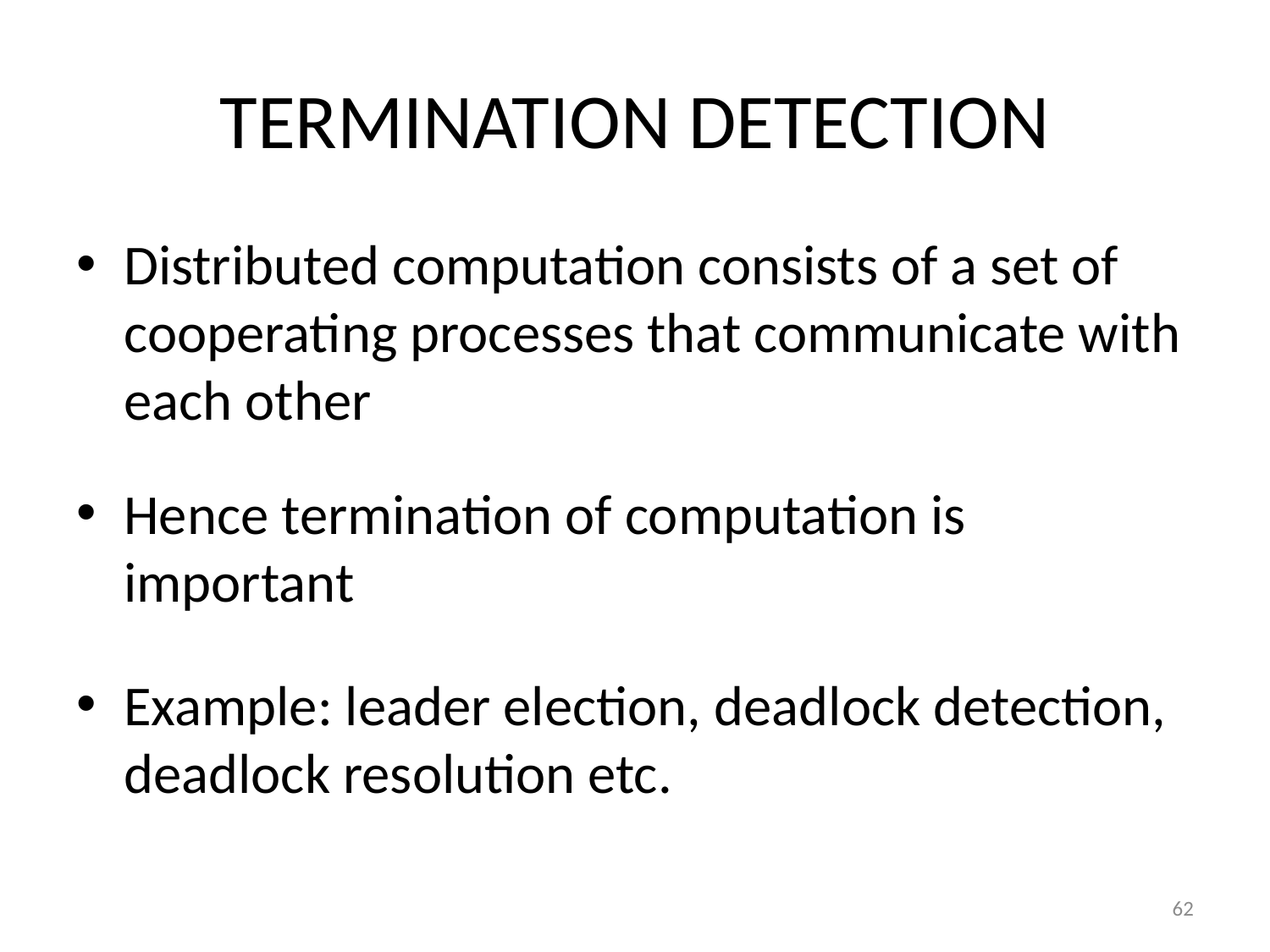

# TERMINATION DETECTION
Distributed computation consists of a set of cooperating processes that communicate with each other

Hence termination of computation is important

Example: leader election, deadlock detection, deadlock resolution etc.
62